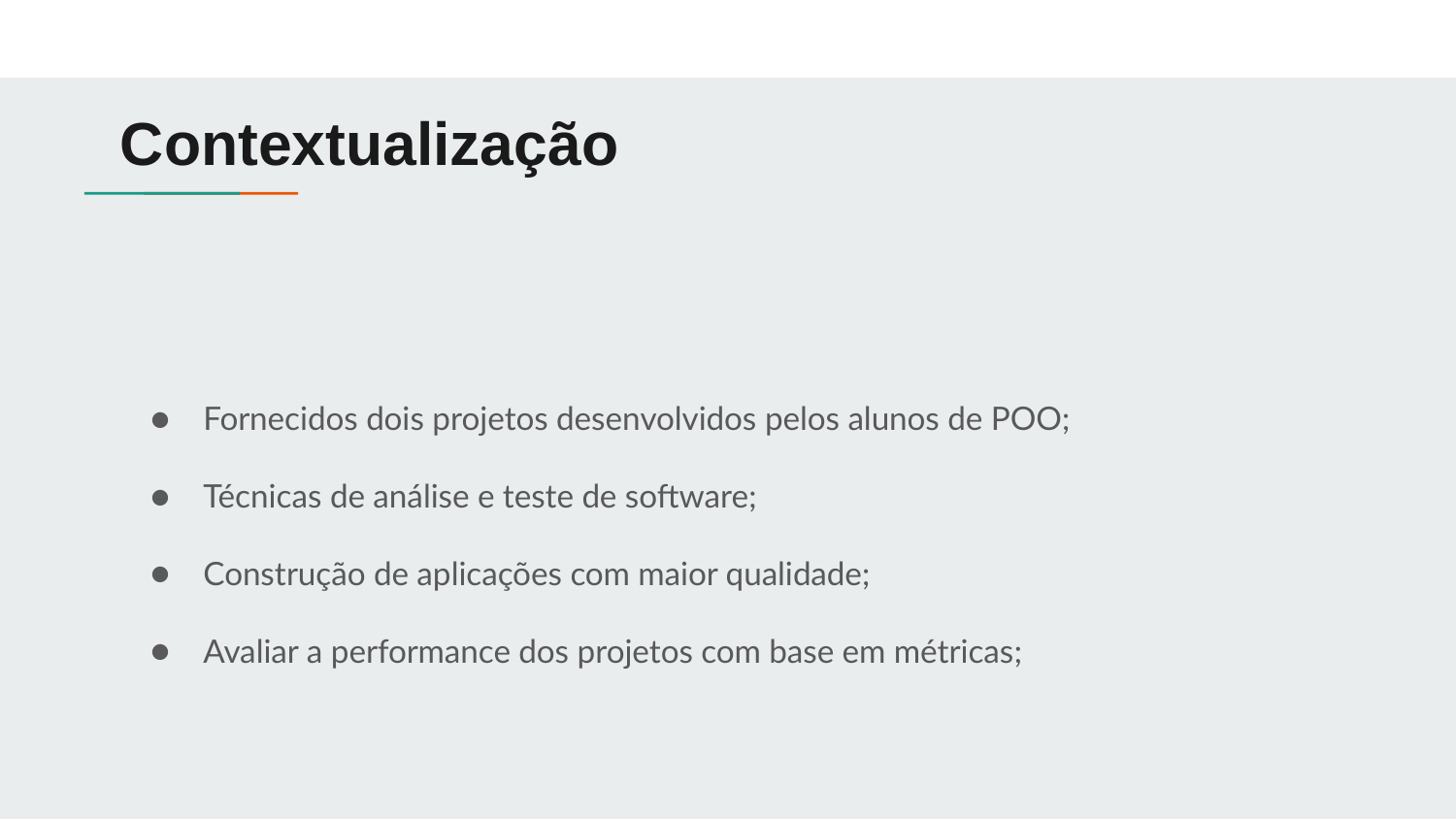

# Contextualização
Fornecidos dois projetos desenvolvidos pelos alunos de POO;
Técnicas de análise e teste de software;
Construção de aplicações com maior qualidade;
Avaliar a performance dos projetos com base em métricas;